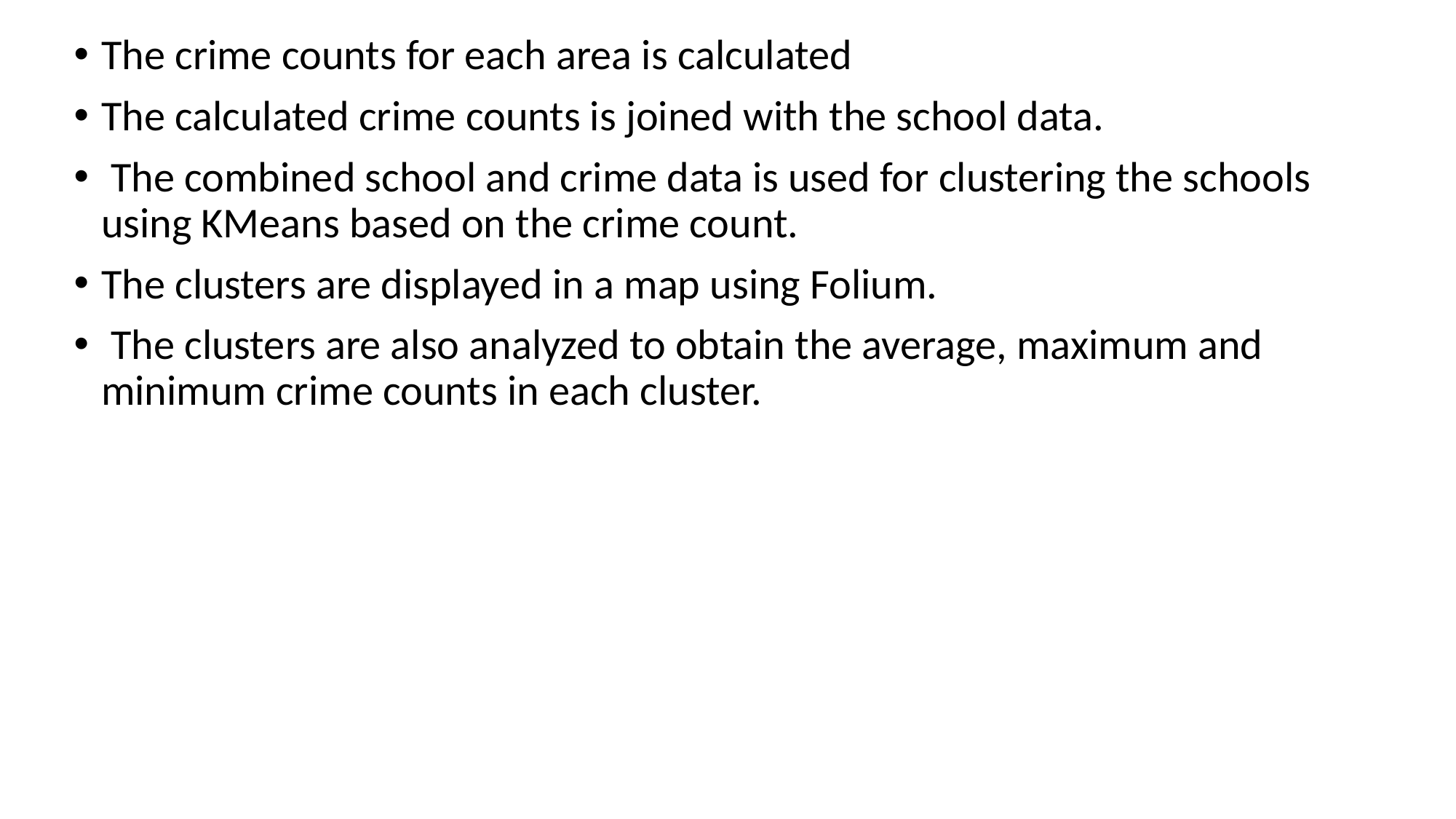

The crime counts for each area is calculated
The calculated crime counts is joined with the school data.
 The combined school and crime data is used for clustering the schools using KMeans based on the crime count.
The clusters are displayed in a map using Folium.
 The clusters are also analyzed to obtain the average, maximum and minimum crime counts in each cluster.